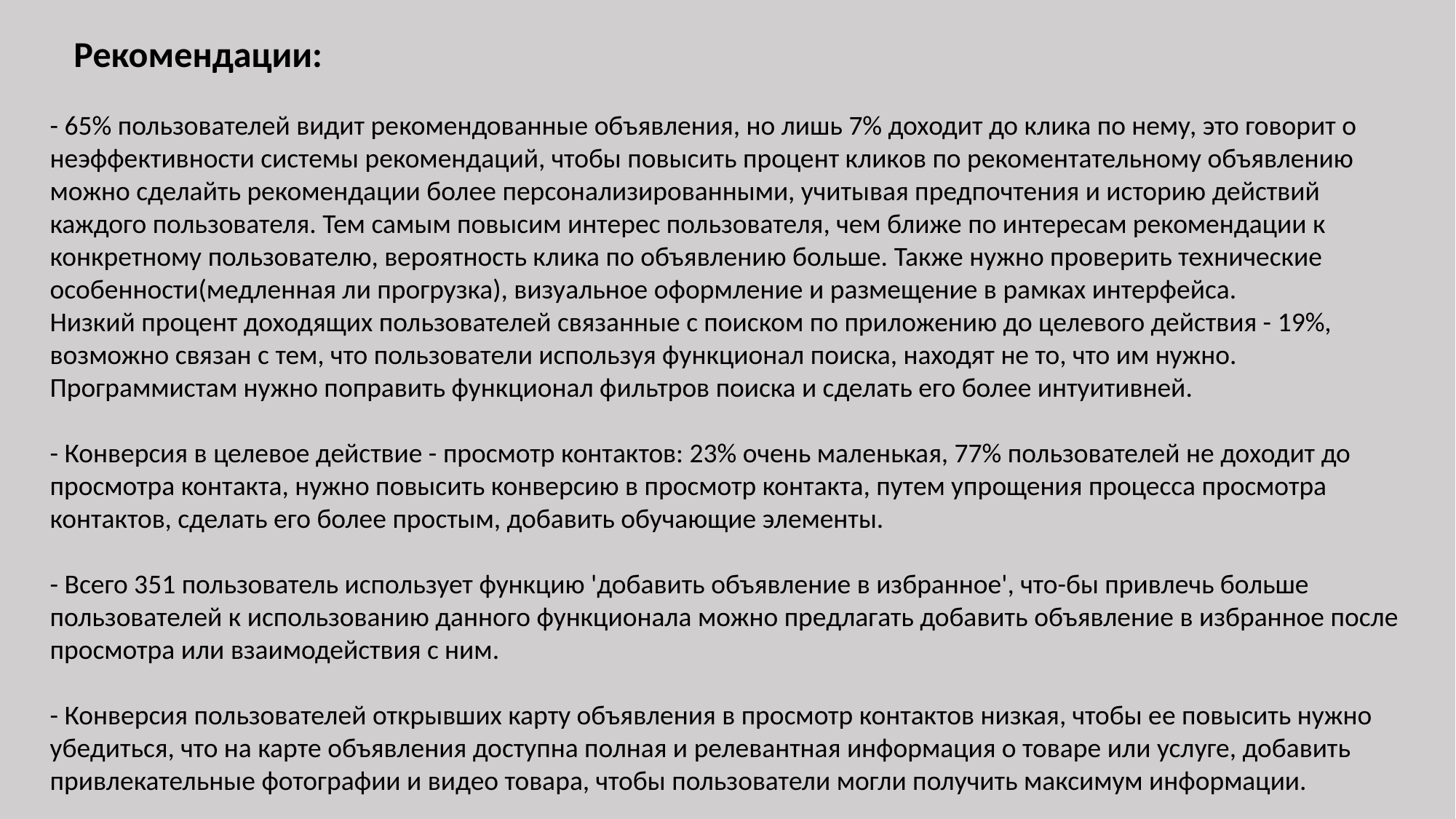

Рекомендации:
- 65% пользователей видит рекомендованные объявления, но лишь 7% доходит до клика по нему, это говорит о неэффективности системы рекомендаций, чтобы повысить процент кликов по рекоментательному объявлению можно сделайть рекомендации более персонализированными, учитывая предпочтения и историю действий каждого пользователя. Тем самым повысим интерес пользователя, чем ближе по интересам рекомендации к конкретному пользователю, вероятность клика по объявлению больше. Также нужно проверить технические особенности(медленная ли прогрузка), визуальное оформление и размещение в рамках интерфейса.
Низкий процент доходящих пользователей связанные с поиском по приложению до целевого действия - 19%, возможно связан с тем, что пользователи используя функционал поиска, находят не то, что им нужно. Программистам нужно поправить функционал фильтров поиска и сделать его более интуитивней.

- Конверсия в целевое действие - просмотр контактов: 23% очень маленькая, 77% пользователей не доходит до просмотра контакта, нужно повысить конверсию в просмотр контакта, путем упрощения процесса просмотра контактов, сделать его более простым, добавить обучающие элементы.

- Всего 351 пользователь использует функцию 'добавить объявление в избранное', что-бы привлечь больше пользователей к использованию данного функционала можно предлагать добавить объявление в избранное после просмотра или взаимодействия с ним.

- Конверсия пользователей открывших карту объявления в просмотр контактов низкая, чтобы ее повысить нужно убедиться, что на карте объявления доступна полная и релевантная информация о товаре или услуге, добавить привлекательные фотографии и видео товара, чтобы пользователи могли получить максимум информации.

17